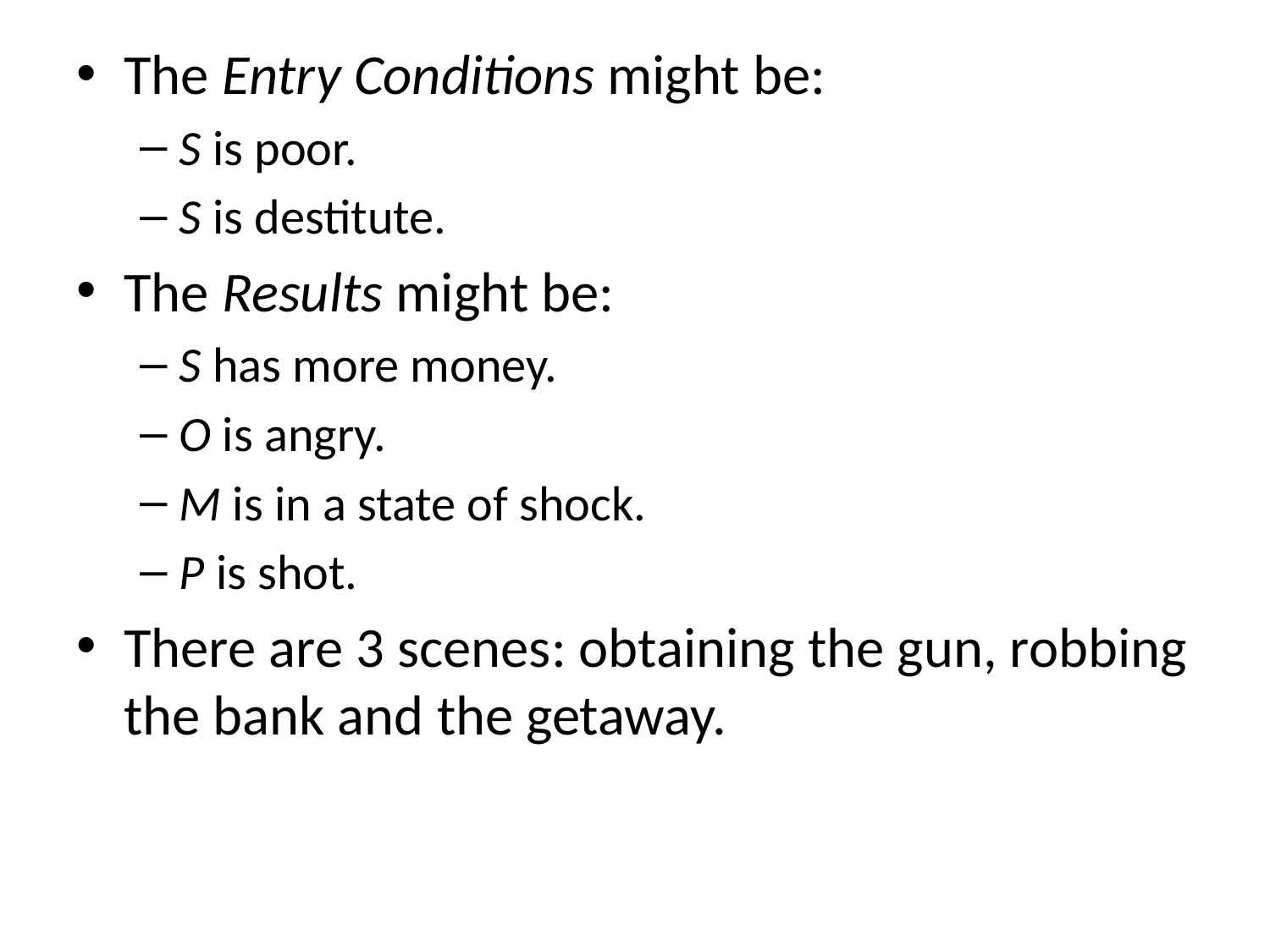

The Entry Conditions might be:
S is poor.
S is destitute.
The Results might be:
S has more money.
O is angry.
M is in a state of shock.
P is shot.
There are 3 scenes: obtaining the gun, robbing the bank and the getaway.

#